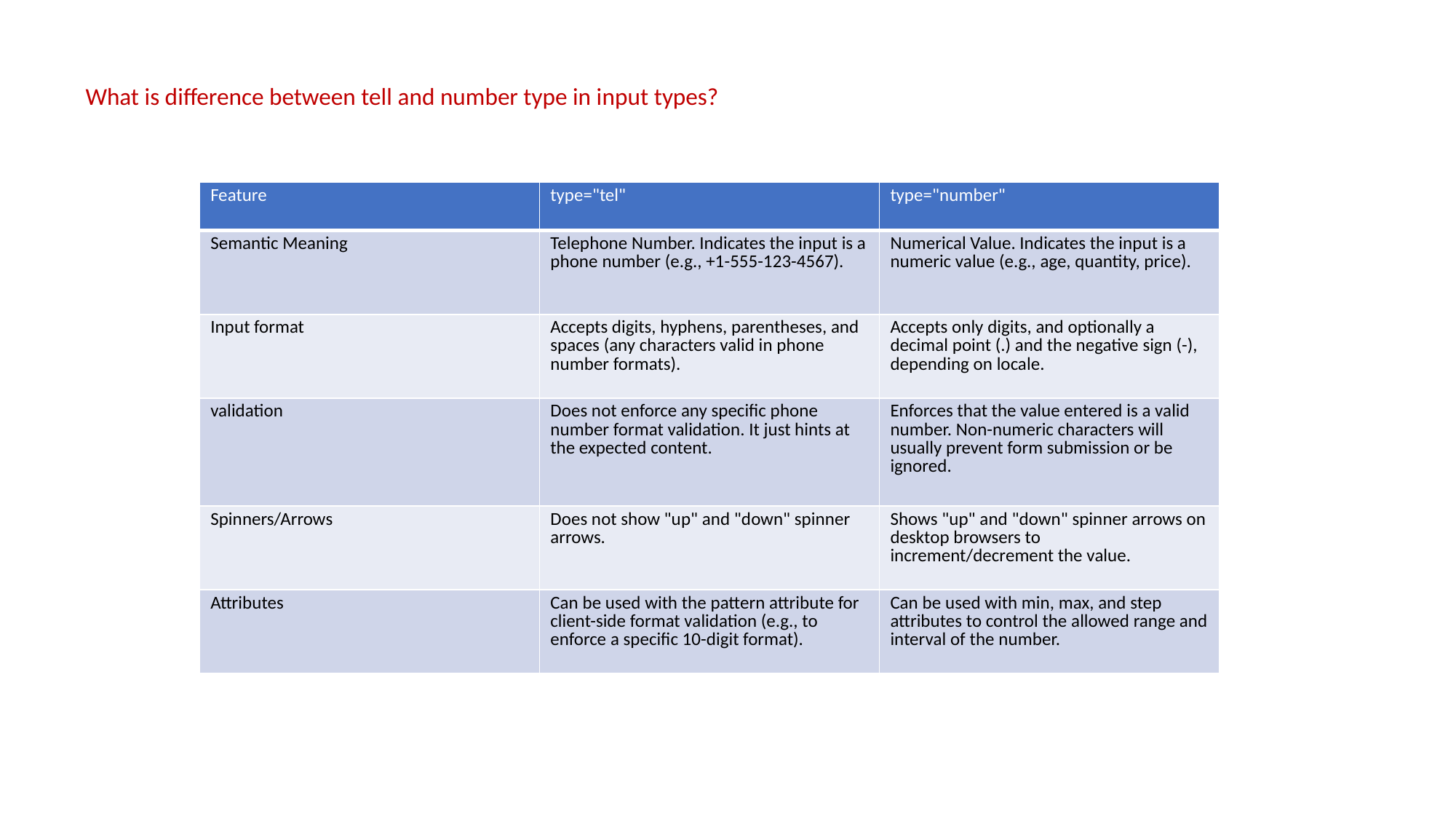

What is difference between tell and number type in input types?
| Feature | type="tel" | type="number" |
| --- | --- | --- |
| Semantic Meaning | Telephone Number. Indicates the input is a phone number (e.g., +1-555-123-4567). | Numerical Value. Indicates the input is a numeric value (e.g., age, quantity, price). |
| Input format | Accepts digits, hyphens, parentheses, and spaces (any characters valid in phone number formats). | Accepts only digits, and optionally a decimal point (.) and the negative sign (-), depending on locale. |
| validation | Does not enforce any specific phone number format validation. It just hints at the expected content. | Enforces that the value entered is a valid number. Non-numeric characters will usually prevent form submission or be ignored. |
| Spinners/Arrows | Does not show "up" and "down" spinner arrows. | Shows "up" and "down" spinner arrows on desktop browsers to increment/decrement the value. |
| Attributes | Can be used with the pattern attribute for client-side format validation (e.g., to enforce a specific 10-digit format). | Can be used with min, max, and step attributes to control the allowed range and interval of the number. |